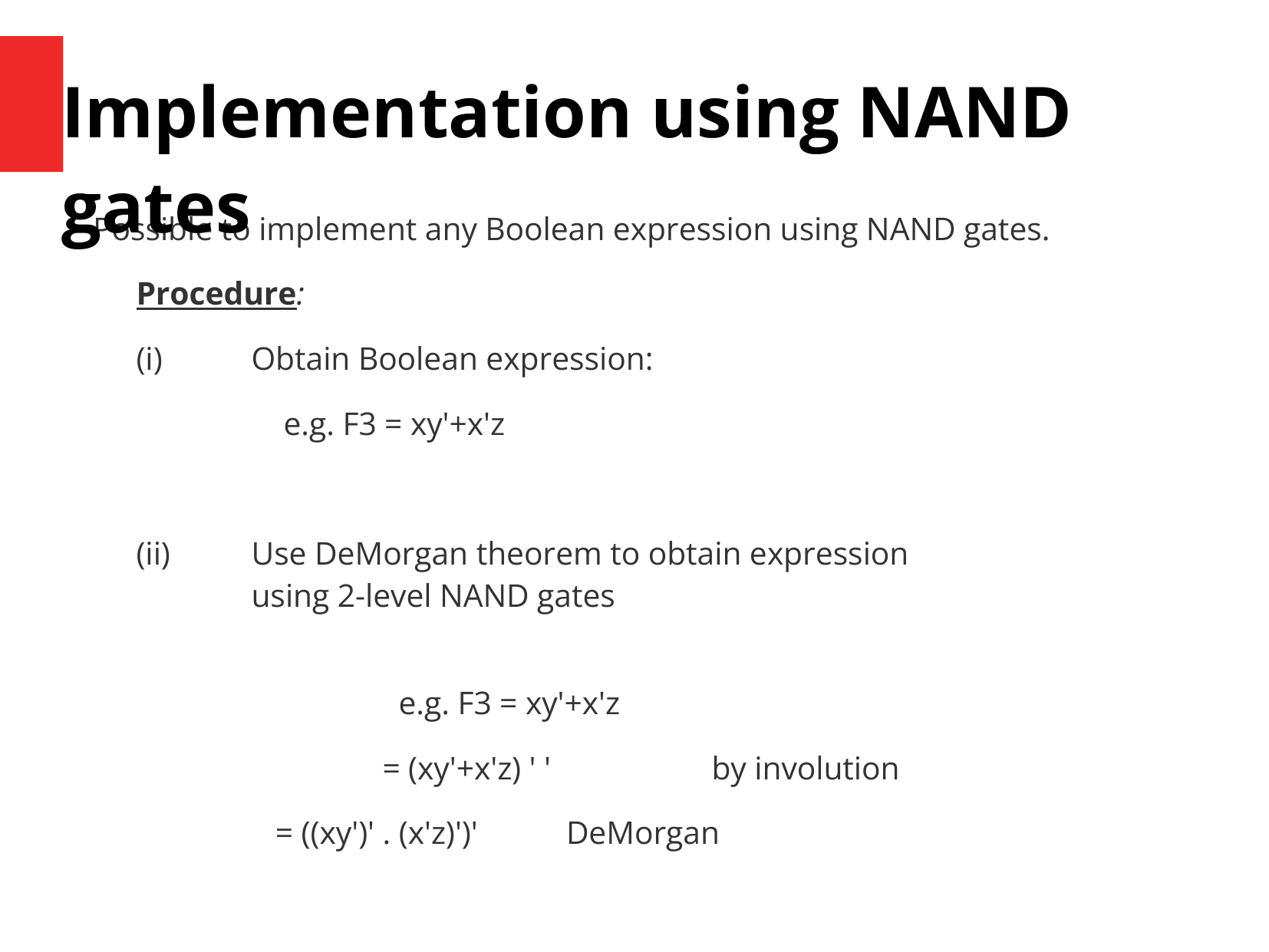

# Implementation using NAND gates
Possible to implement any Boolean expression using NAND gates.
	Procedure:
	(i) 	Obtain Boolean expression:
		    e.g. F3 = xy'+x'z

	(ii) 	Use DeMorgan theorem to obtain expression
	using 2-level NAND gates
	       		    e.g. F3 = xy'+x'z
		 	  = (xy'+x'z) ' '		by involution
		   = ((xy')' . (x'z)')'           DeMorgan